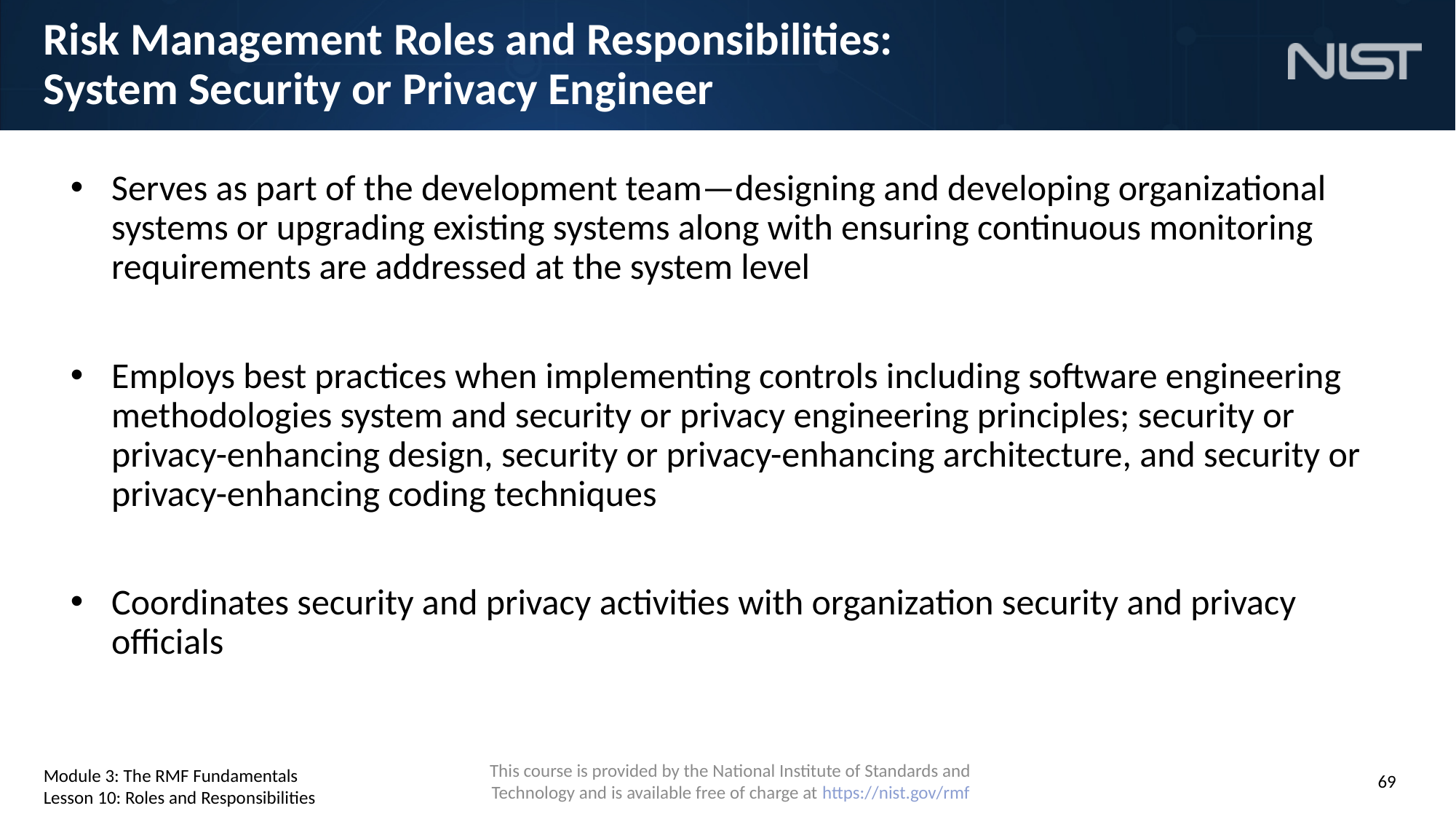

# Risk Management Roles and Responsibilities: System Security or Privacy Engineer
Serves as part of the development team—designing and developing organizational systems or upgrading existing systems along with ensuring continuous monitoring requirements are addressed at the system level

Employs best practices when implementing controls including software engineering methodologies system and security or privacy engineering principles; security or privacy-enhancing design, security or privacy-enhancing architecture, and security or privacy-enhancing coding techniques

Coordinates security and privacy activities with organization security and privacy officials
Module 3: The RMF Fundamentals
Lesson 10: Roles and Responsibilities
69